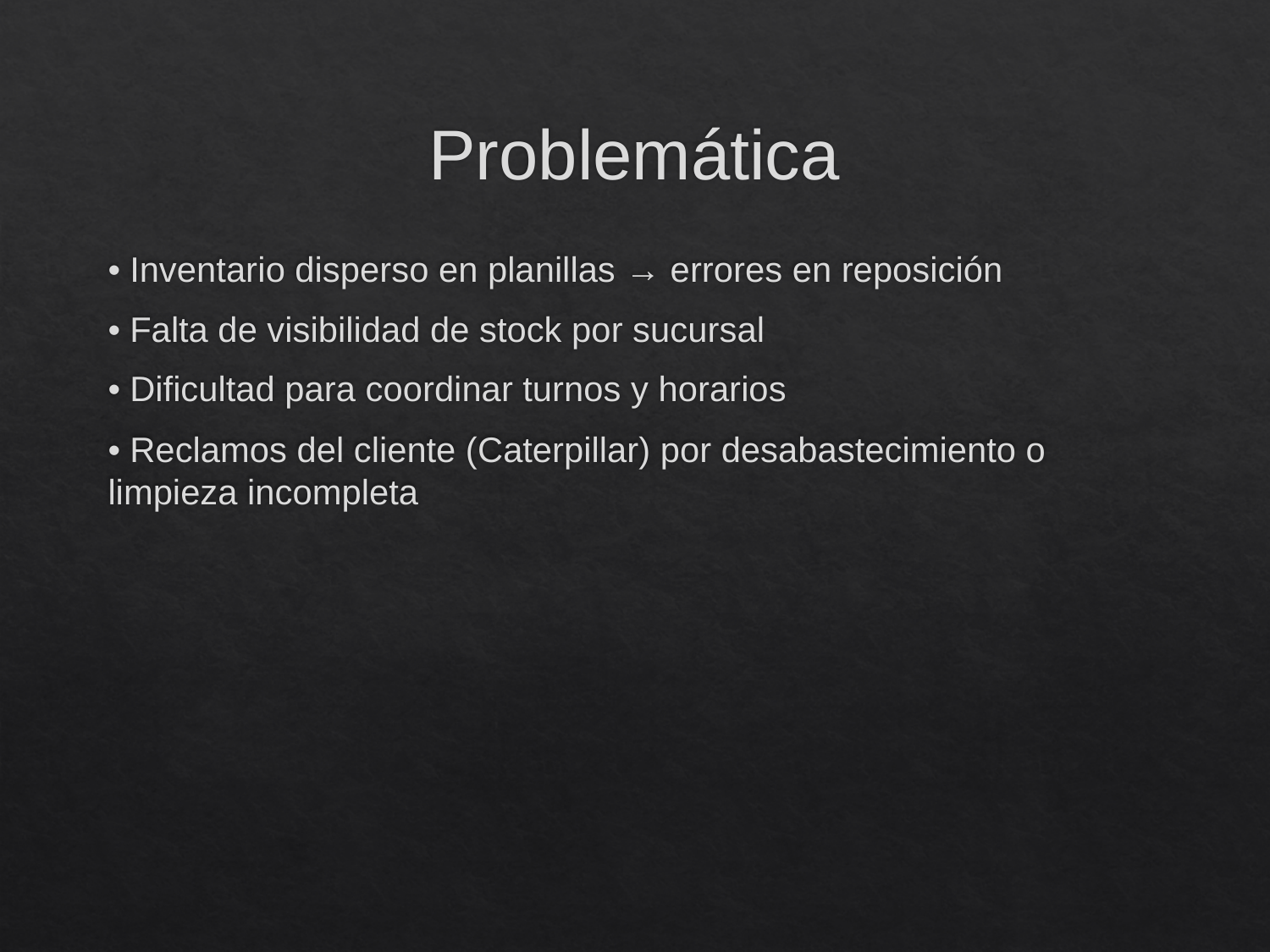

# Problemática
• Inventario disperso en planillas → errores en reposición
• Falta de visibilidad de stock por sucursal
• Dificultad para coordinar turnos y horarios
• Reclamos del cliente (Caterpillar) por desabastecimiento o limpieza incompleta